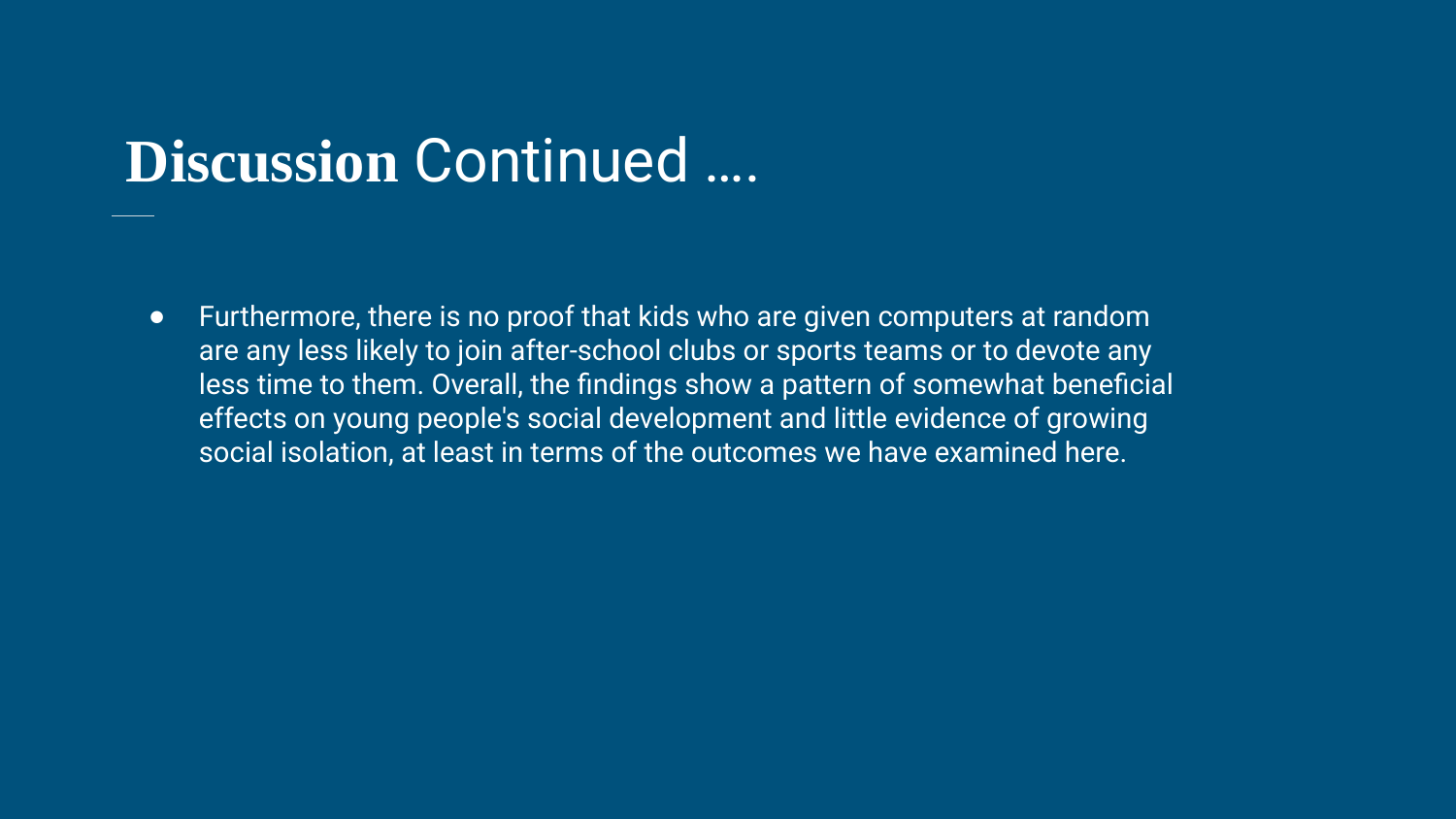

Discussion Continued ….

Furthermore, there is no proof that kids who are given computers at random are any less likely to join after-school clubs or sports teams or to devote any less time to them. Overall, the findings show a pattern of somewhat beneficial effects on young people's social development and little evidence of growing social isolation, at least in terms of the outcomes we have examined here.